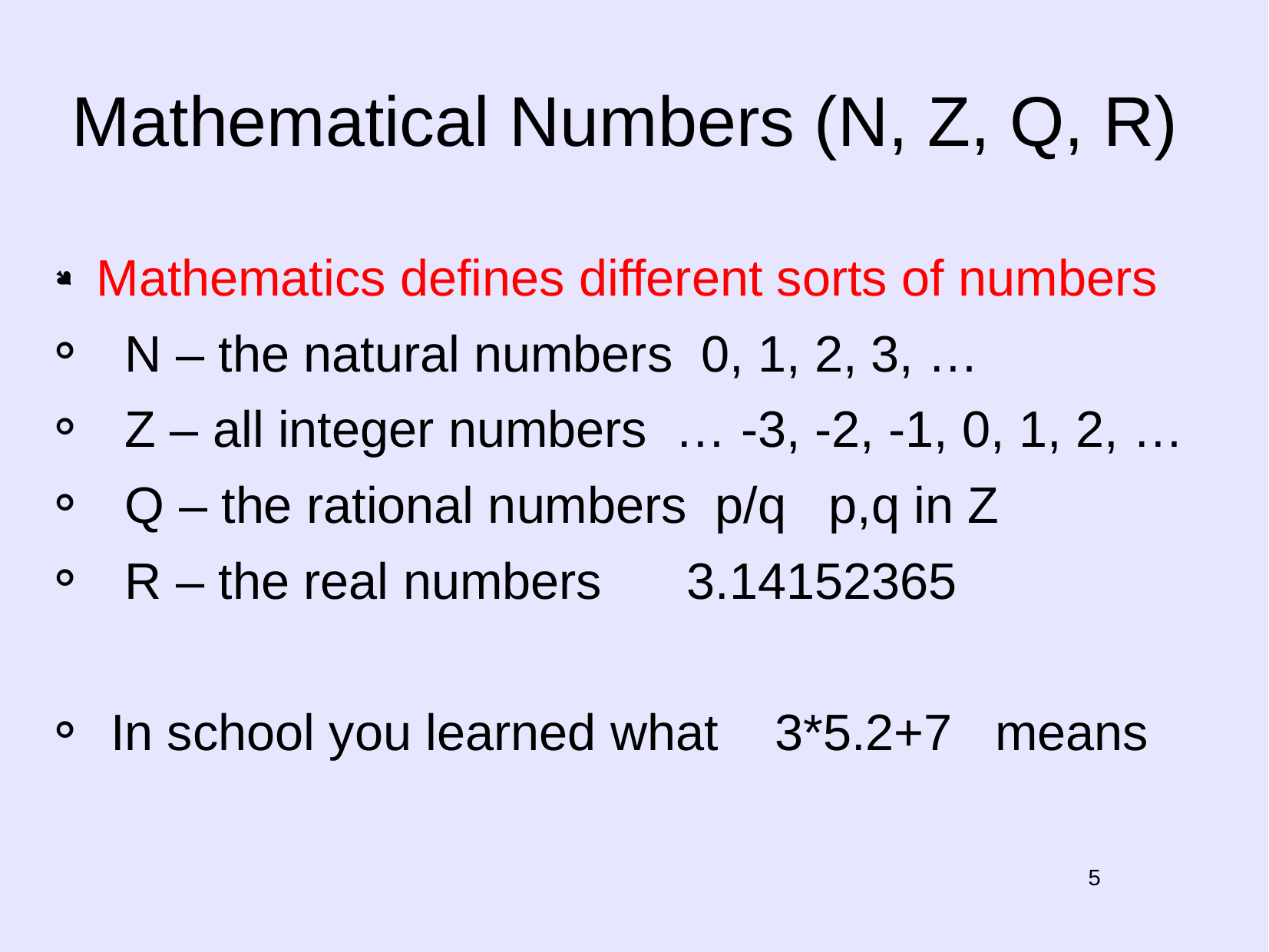

# Mathematical Numbers (N, Z, Q, R)
Mathematics defines different sorts of numbers
  N – the natural numbers  0, 1, 2, 3, …
  Z – all integer numbers  … -3, -2, -1, 0, 1, 2, …
  Q – the rational numbers  p/q   p,q in Z
  R – the real numbers      3.14152365

 In school you learned what    3*5.2+7   means
5